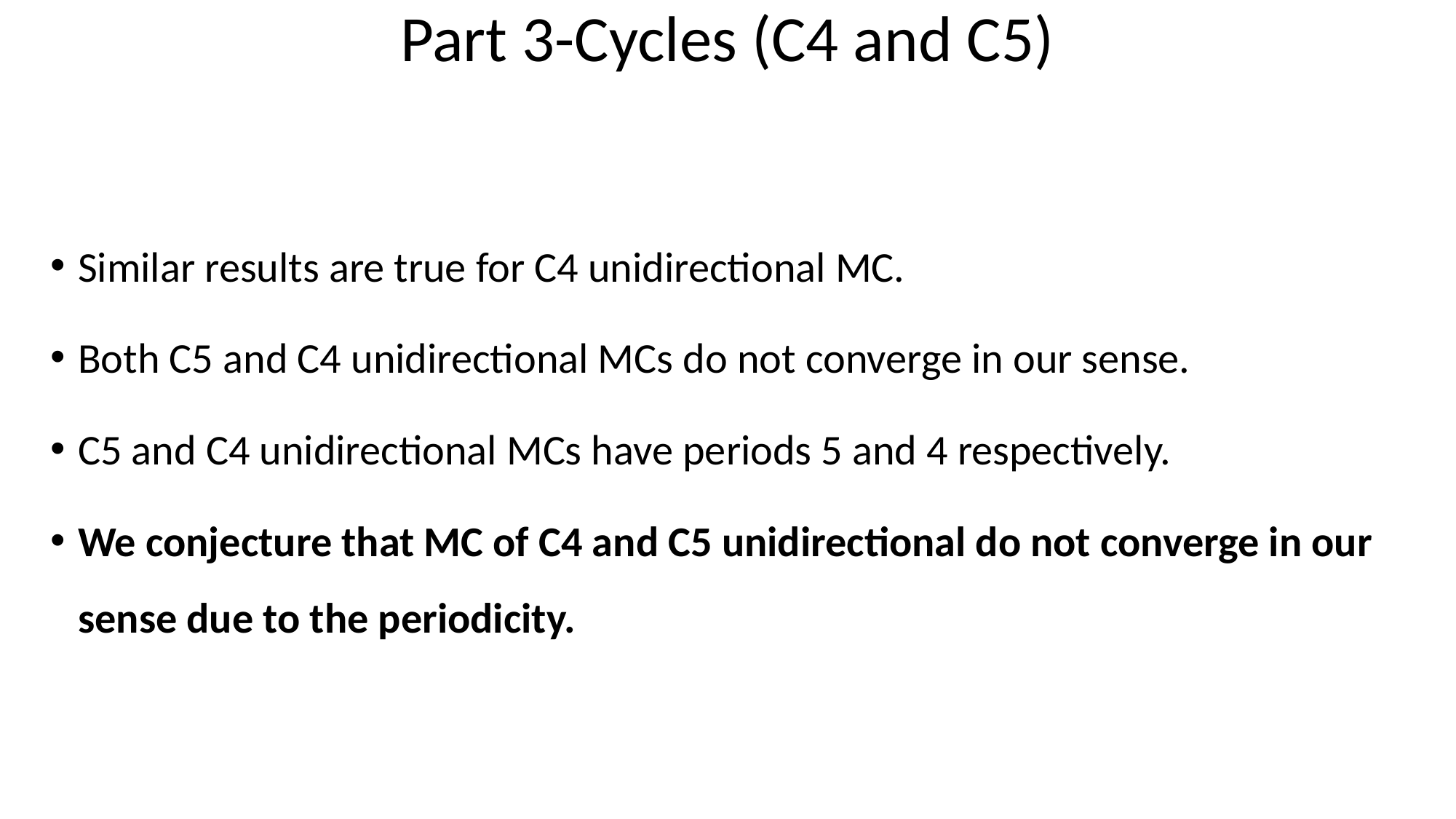

# Part 3-Cycles (C4 and C5)

Similar results are true for C4 unidirectional MC.
Both C5 and C4 unidirectional MCs do not converge in our sense.
C5 and C4 unidirectional MCs have periods 5 and 4 respectively.
We conjecture that MC of C4 and C5 unidirectional do not converge in our sense due to the periodicity.